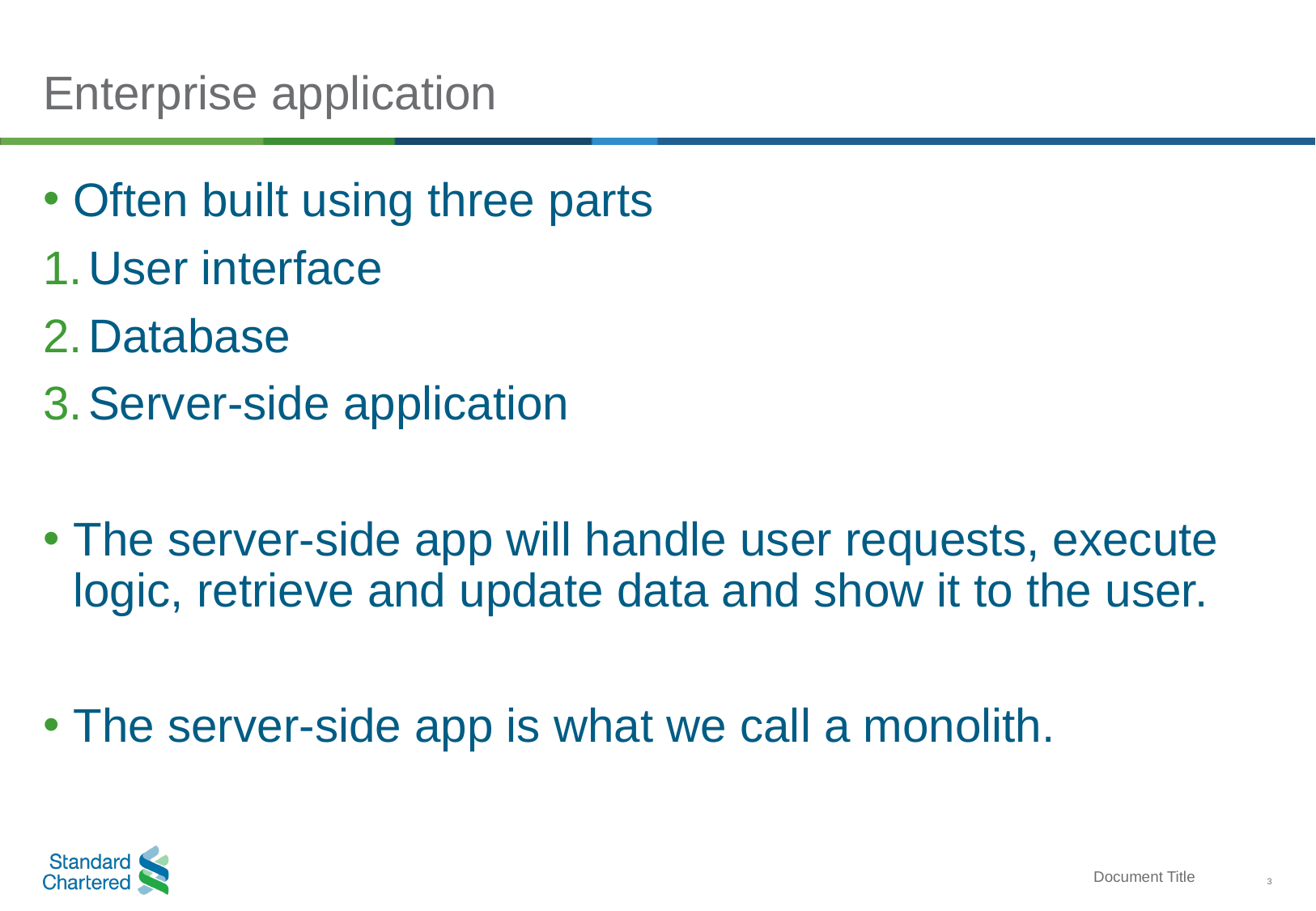

# Enterprise application
Often built using three parts
User interface
Database
Server-side application

The server-side app will handle user requests, execute logic, retrieve and update data and show it to the user.

The server-side app is what we call a monolith.